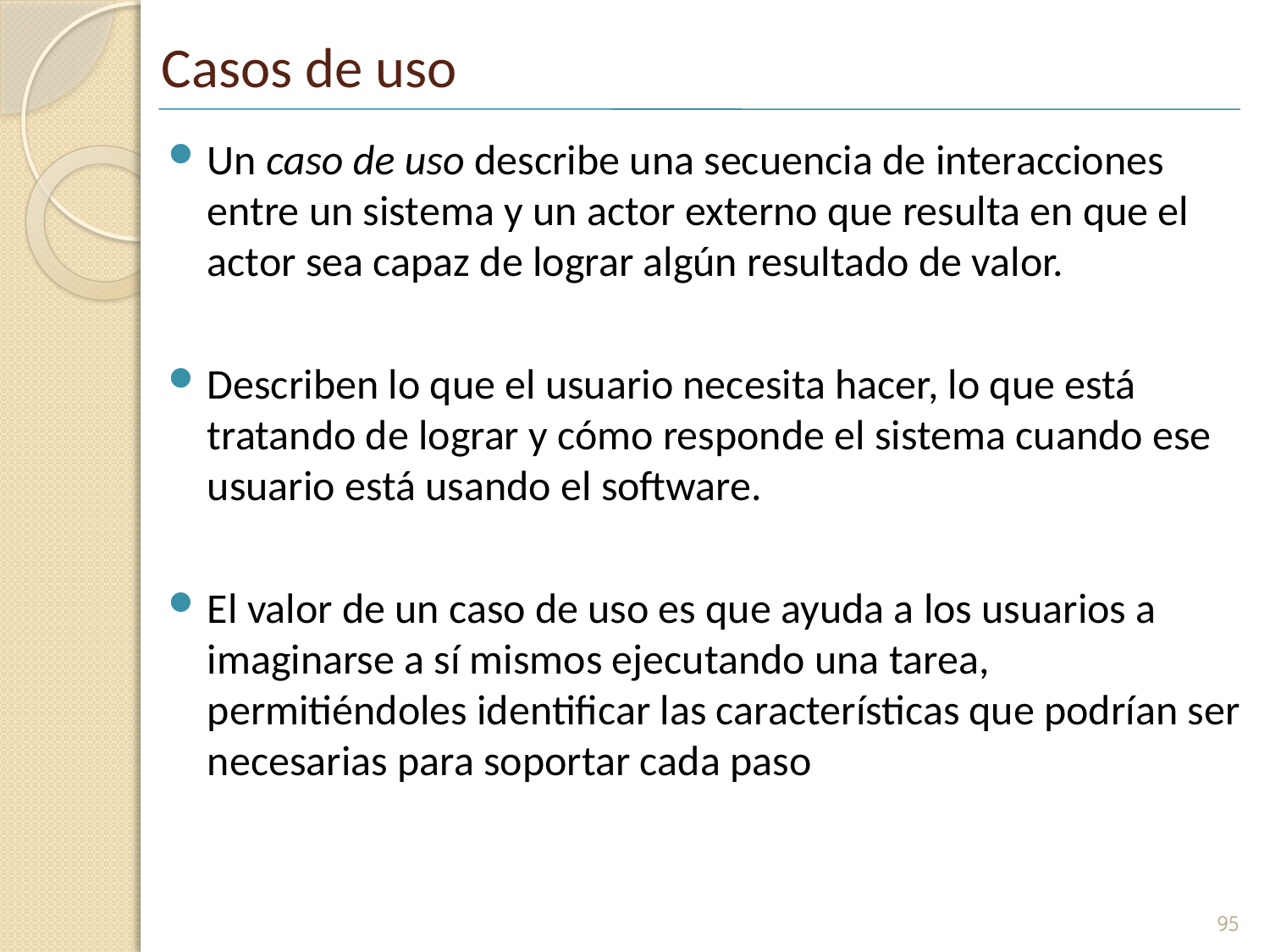

# Casos de uso
Un caso de uso describe una secuencia de interacciones entre un sistema y un actor externo que resulta en que el actor sea capaz de lograr algún resultado de valor.

Describen lo que el usuario necesita hacer, lo que está tratando de lograr y cómo responde el sistema cuando ese usuario está usando el software.

El valor de un caso de uso es que ayuda a los usuarios a imaginarse a sí mismos ejecutando una tarea, permitiéndoles identificar las características que podrían ser necesarias para soportar cada paso
95